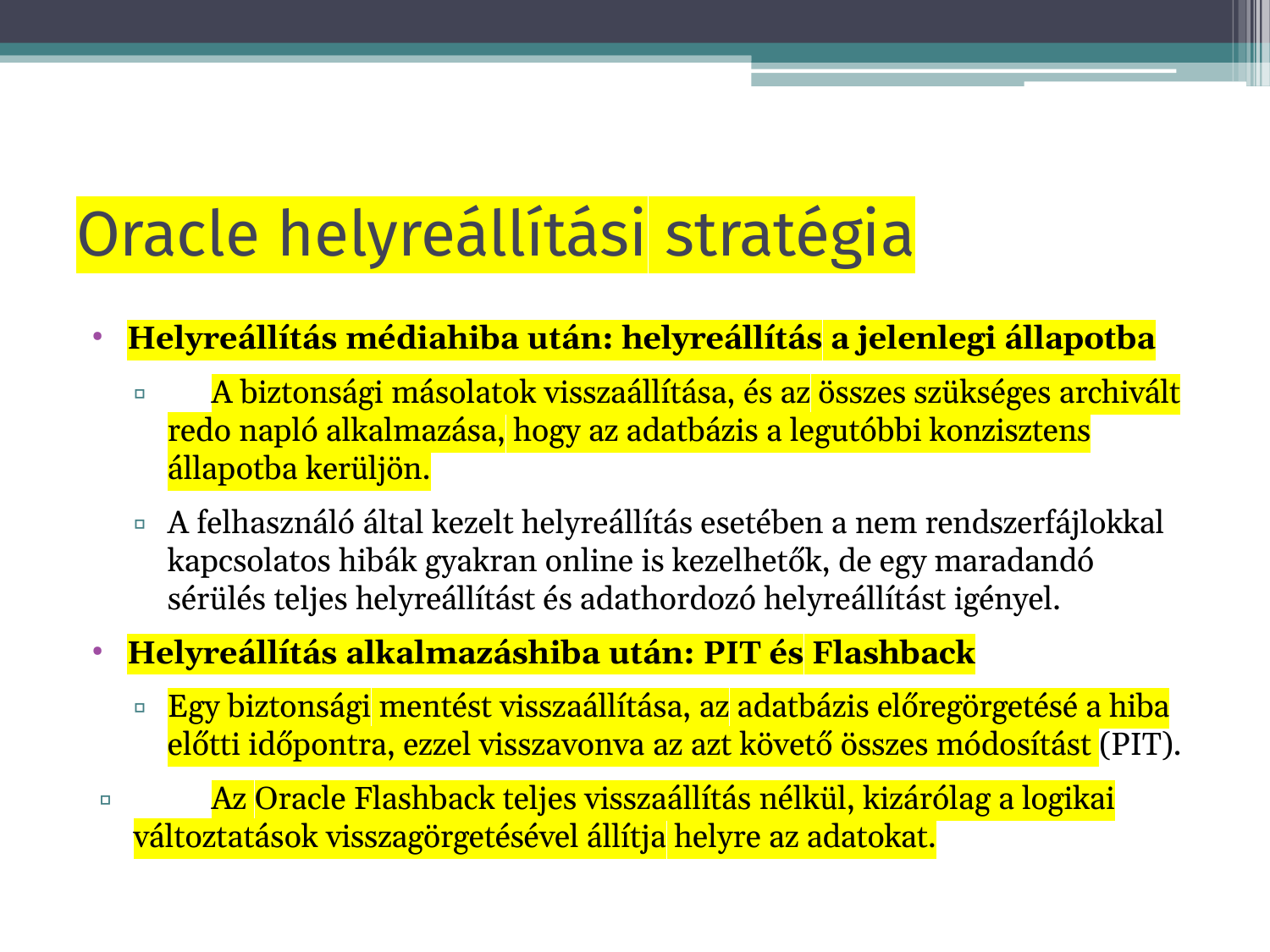

# Oracle helyreállítási stratégia
Helyreállítás médiahiba után: helyreállítás a jelenlegi állapotba
▫	A biztonsági másolatok visszaállítása, és az összes szükséges archivált
redo napló alkalmazása, hogy az adatbázis a legutóbbi konzisztens
állapotba kerüljön.
▫	A felhasználó által kezelt helyreállítás esetében a nem rendszerfájlokkal kapcsolatos hibák gyakran online is kezelhetők, de egy maradandó sérülés teljes helyreállítást és adathordozó helyreállítást igényel.
Helyreállítás alkalmazáshiba után: PIT és Flashback
▫	Egy biztonsági mentést visszaállítása, az adatbázis előregörgetésé a hiba előtti időpontra, ezzel visszavonva az azt követő összes módosítást (PIT).
▫	Az Oracle Flashback teljes visszaállítás nélkül, kizárólag a logikai
változtatások visszagörgetésével állítja helyre az adatokat.